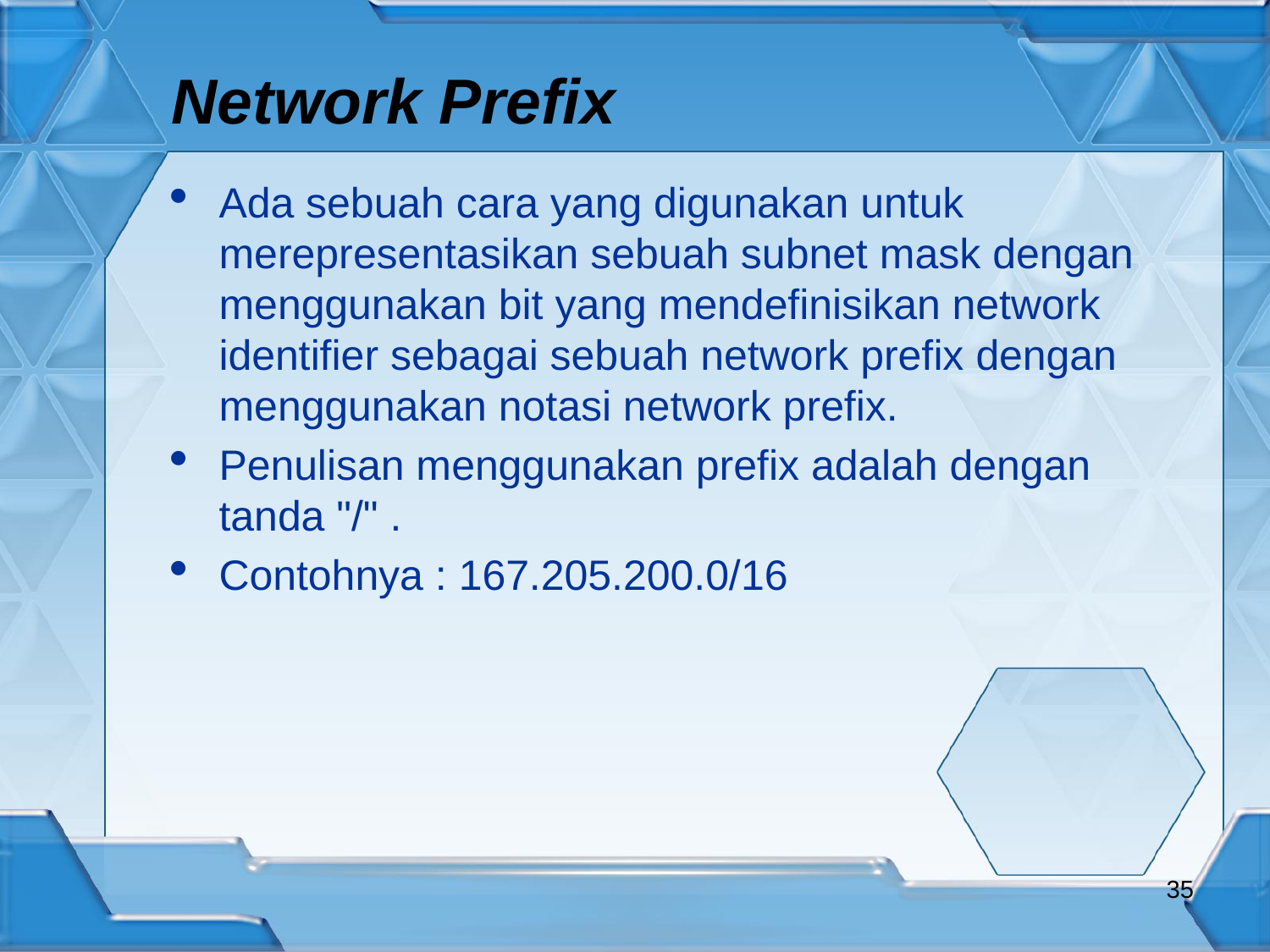

Network Prefix
Ada sebuah cara yang digunakan untuk merepresentasikan sebuah subnet mask dengan menggunakan bit yang mendefinisikan network identifier sebagai sebuah network prefix dengan menggunakan notasi network prefix.
Penulisan menggunakan prefix adalah dengan tanda "/" .
Contohnya : 167.205.200.0/16

35